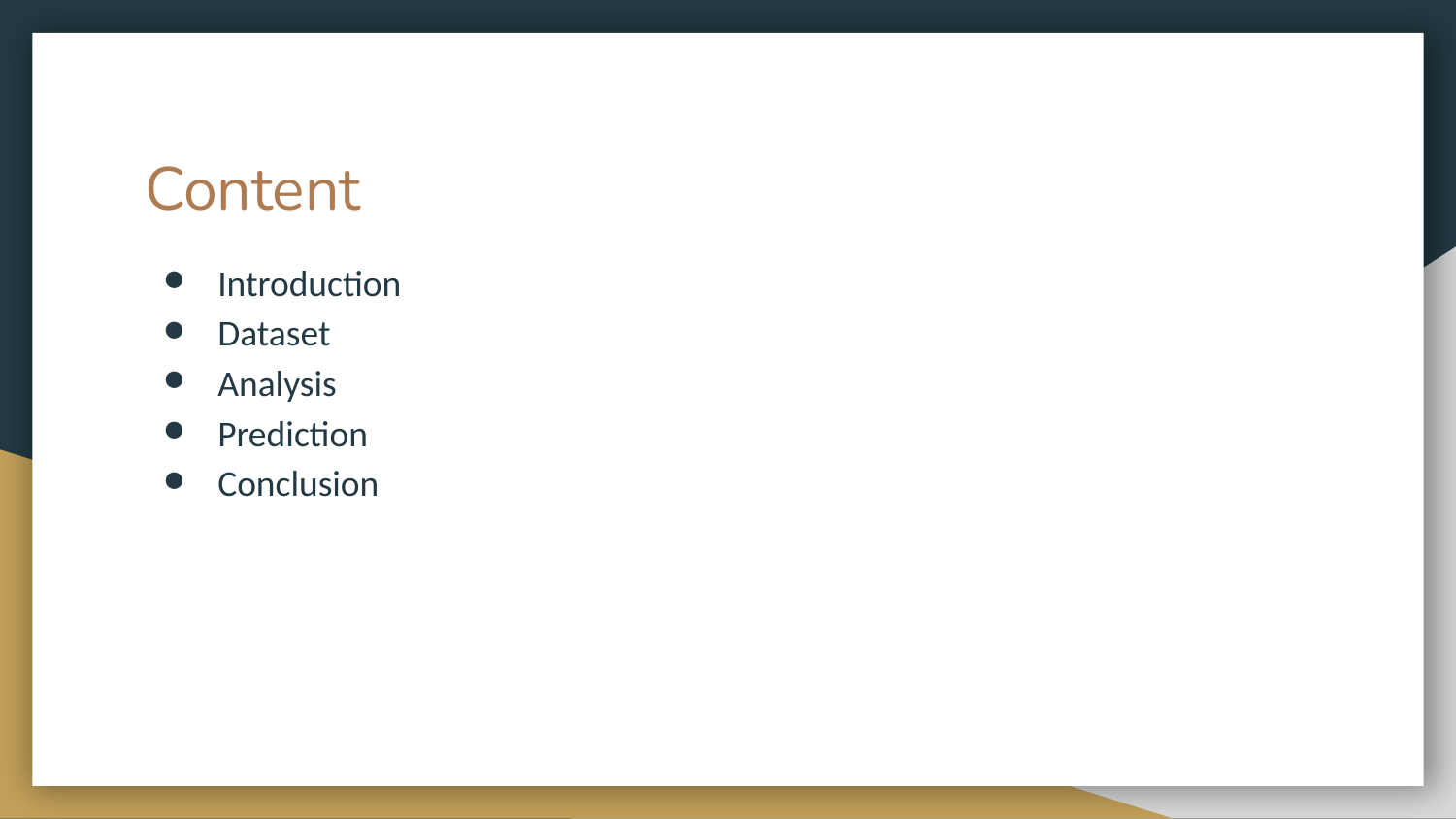

# Content
Introduction
Dataset
Analysis
Prediction
Conclusion